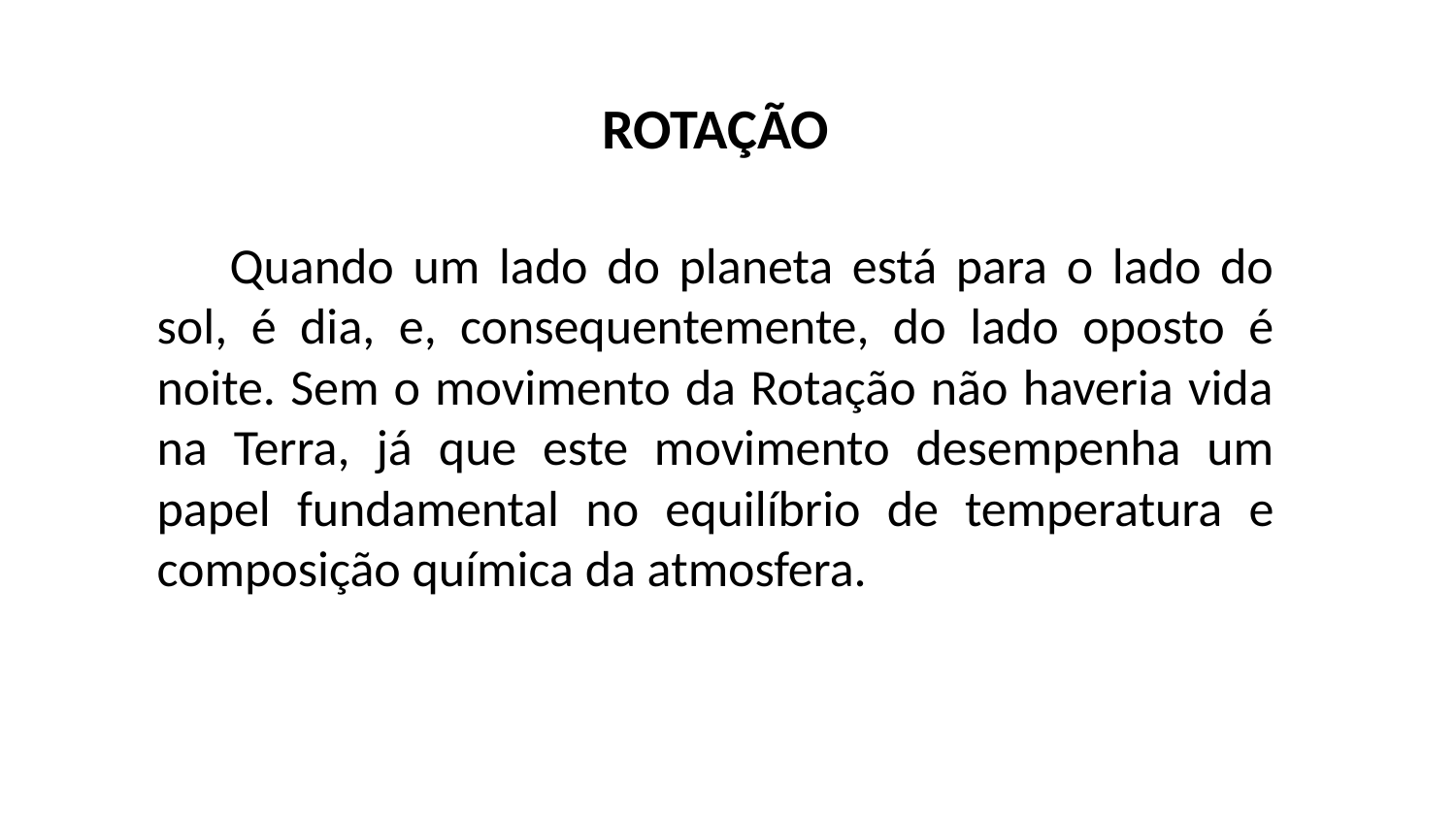

ROTAÇÃO
Quando um lado do planeta está para o lado do sol, é dia, e, consequentemente, do lado oposto é noite. Sem o movimento da Rotação não haveria vida na Terra, já que este movimento desempenha um papel fundamental no equilíbrio de temperatura e composição química da atmosfera.